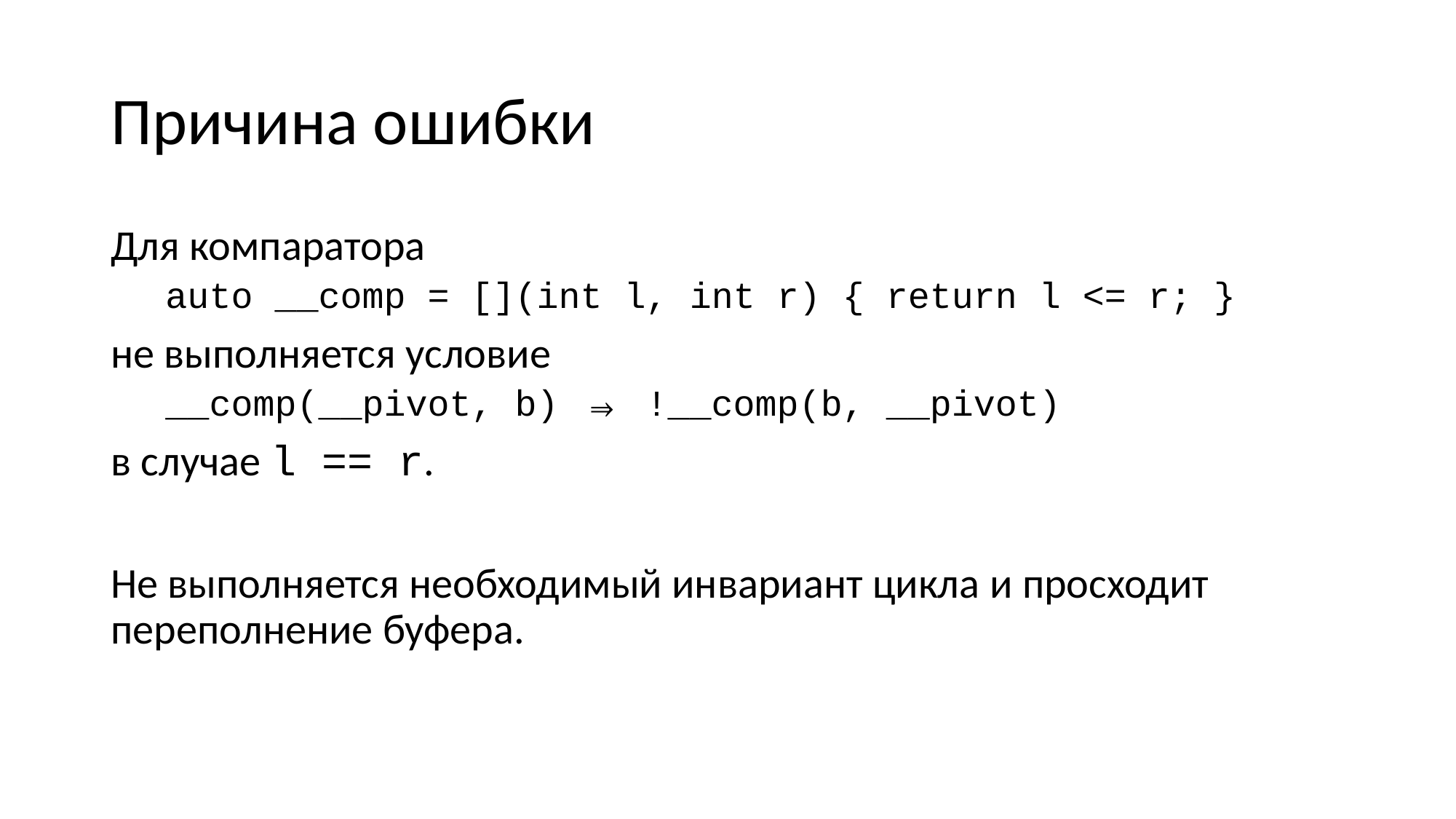

# Причина ошибки
Для компаратора
auto __comp = [](int l, int r) { return l <= r; }
не выполняется условие
__comp(__pivot, b) ⇒ !__comp(b, __pivot)
в случае l == r.

Не выполняется необходимый инвариант цикла и просходит переполнение буфера.